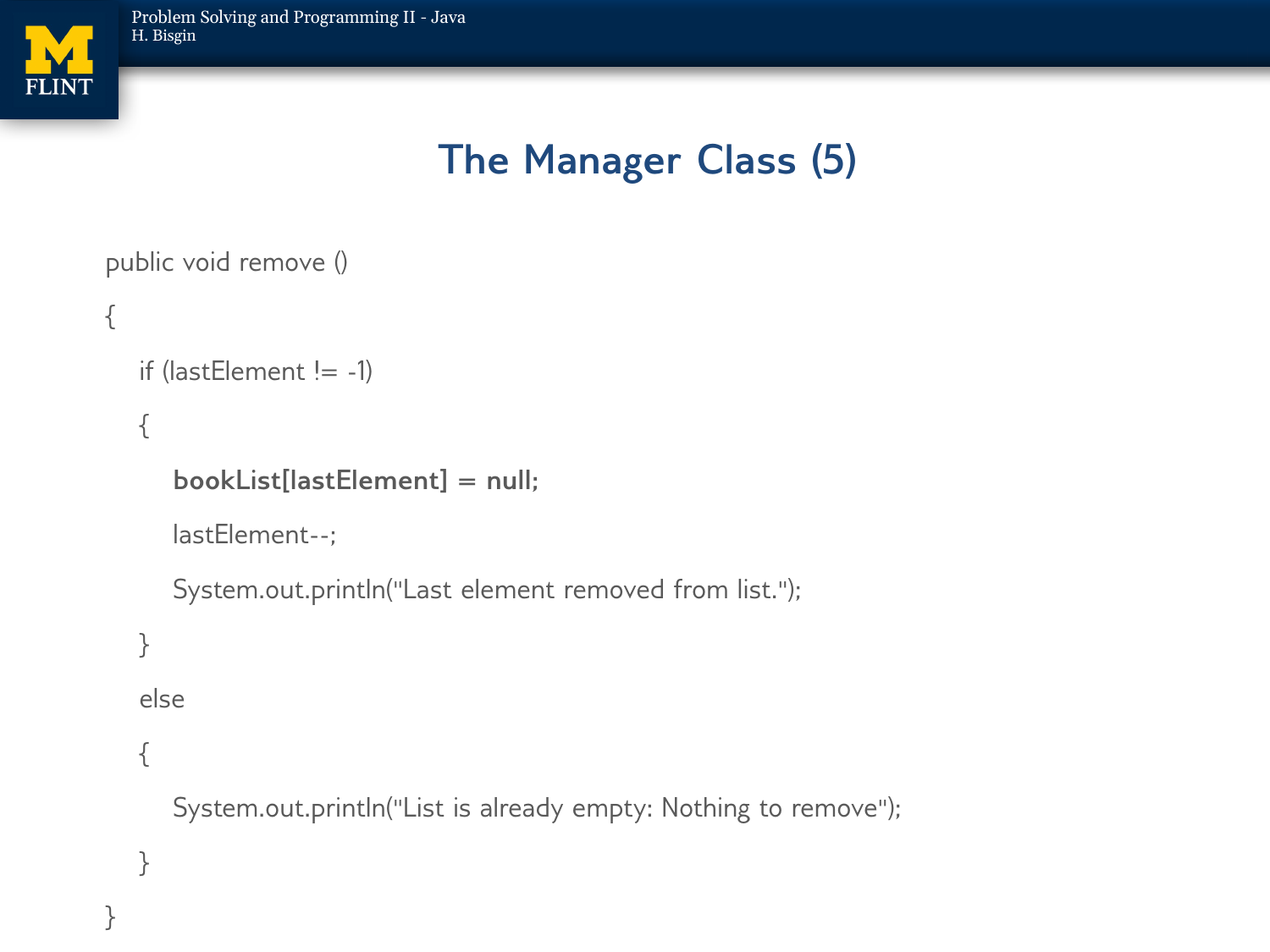

# The Manager Class (5)
    public void remove ()
    {
        if (lastElement != -1)
        {
            bookList[lastElement] = null;
            lastElement--;
            System.out.println("Last element removed from list.");
        }
        else
        {
            System.out.println("List is already empty: Nothing to remove");
        }
    }
}